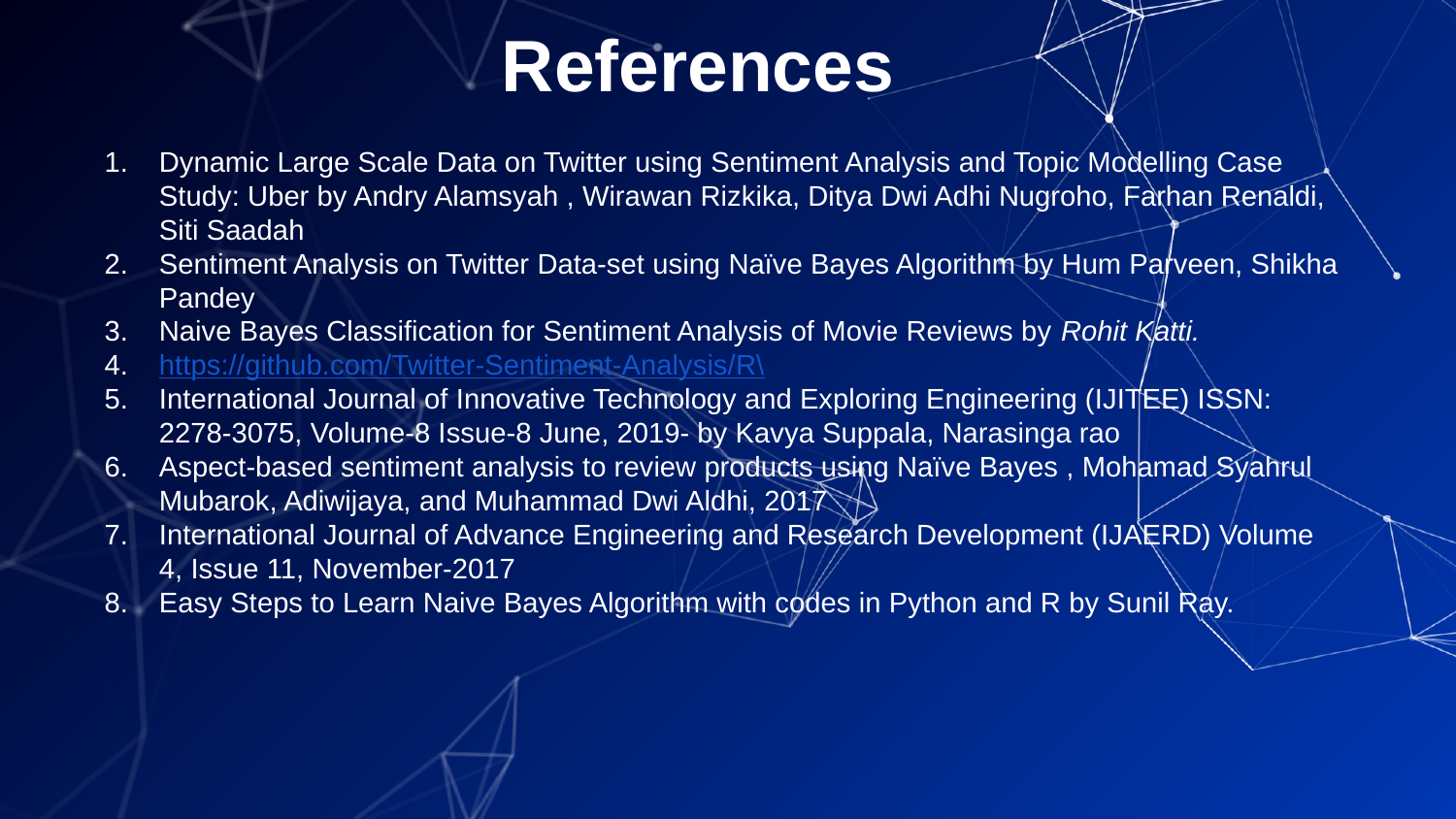

# References
Dynamic Large Scale Data on Twitter using Sentiment Analysis and Topic Modelling Case Study: Uber by Andry Alamsyah , Wirawan Rizkika, Ditya Dwi Adhi Nugroho, Farhan Renaldi, Siti Saadah
Sentiment Analysis on Twitter Data-set using Naïve Bayes Algorithm by Hum Parveen, Shikha Pandey
Naive Bayes Classification for Sentiment Analysis of Movie Reviews by Rohit Katti.
https://github.com/Twitter-Sentiment-Analysis/R\
International Journal of Innovative Technology and Exploring Engineering (IJITEE) ISSN: 2278-3075, Volume-8 Issue-8 June, 2019- by Kavya Suppala, Narasinga rao
Aspect-based sentiment analysis to review products using Naïve Bayes , Mohamad Syahrul Mubarok, Adiwijaya, and Muhammad Dwi Aldhi, 2017
International Journal of Advance Engineering and Research Development (IJAERD) Volume 4, Issue 11, November-2017
Easy Steps to Learn Naive Bayes Algorithm with codes in Python and R by Sunil Ray.

19